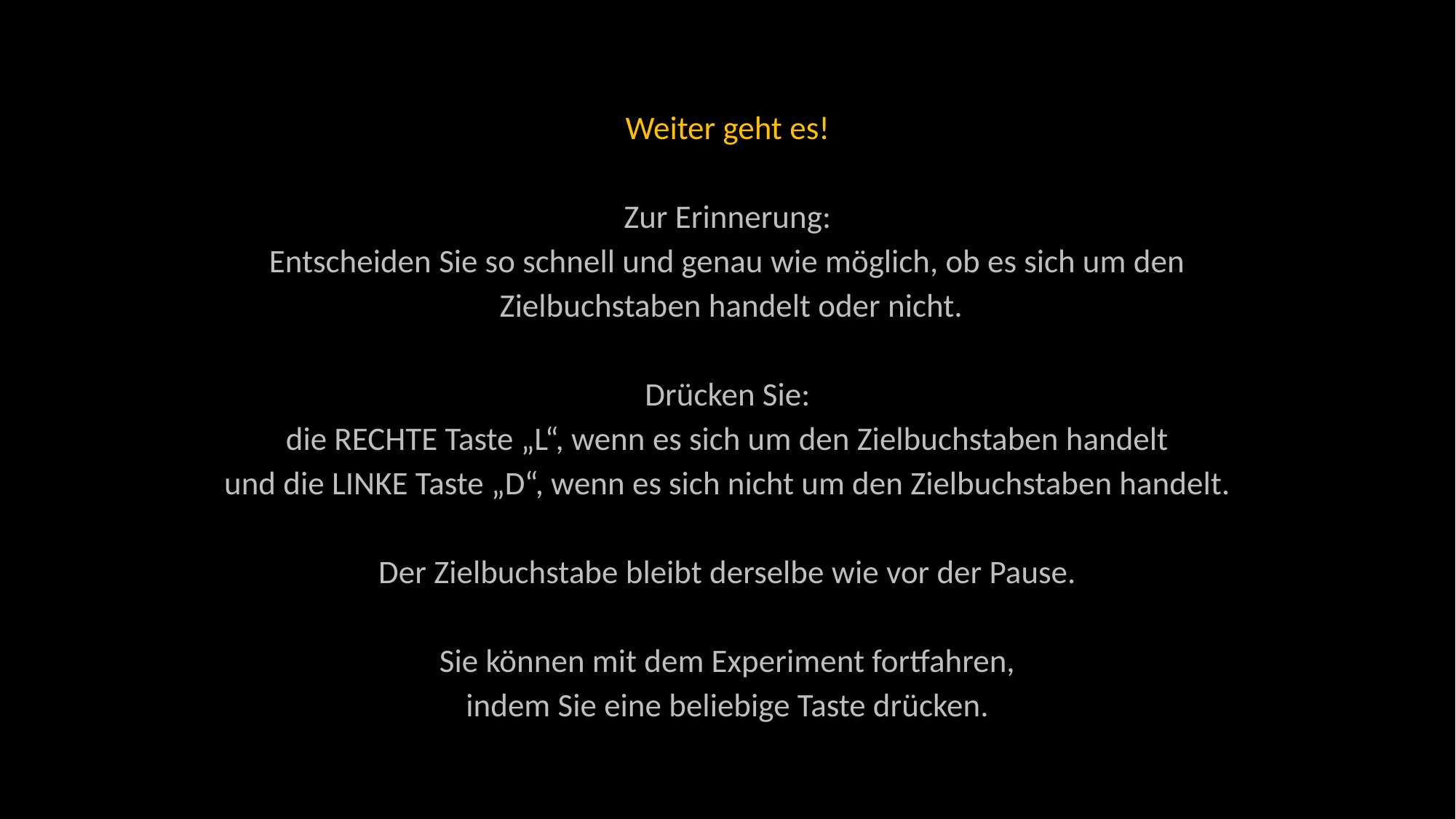

Weiter geht es!

Zur Erinnerung:
Entscheiden Sie so schnell und genau wie möglich, ob es sich um den
 Zielbuchstaben handelt oder nicht.

Drücken Sie:
die RECHTE Taste „L“, wenn es sich um den Zielbuchstaben handelt
und die LINKE Taste „D“, wenn es sich nicht um den Zielbuchstaben handelt.

Der Zielbuchstabe bleibt derselbe wie vor der Pause.

Sie können mit dem Experiment fortfahren,
indem Sie eine beliebige Taste drücken.